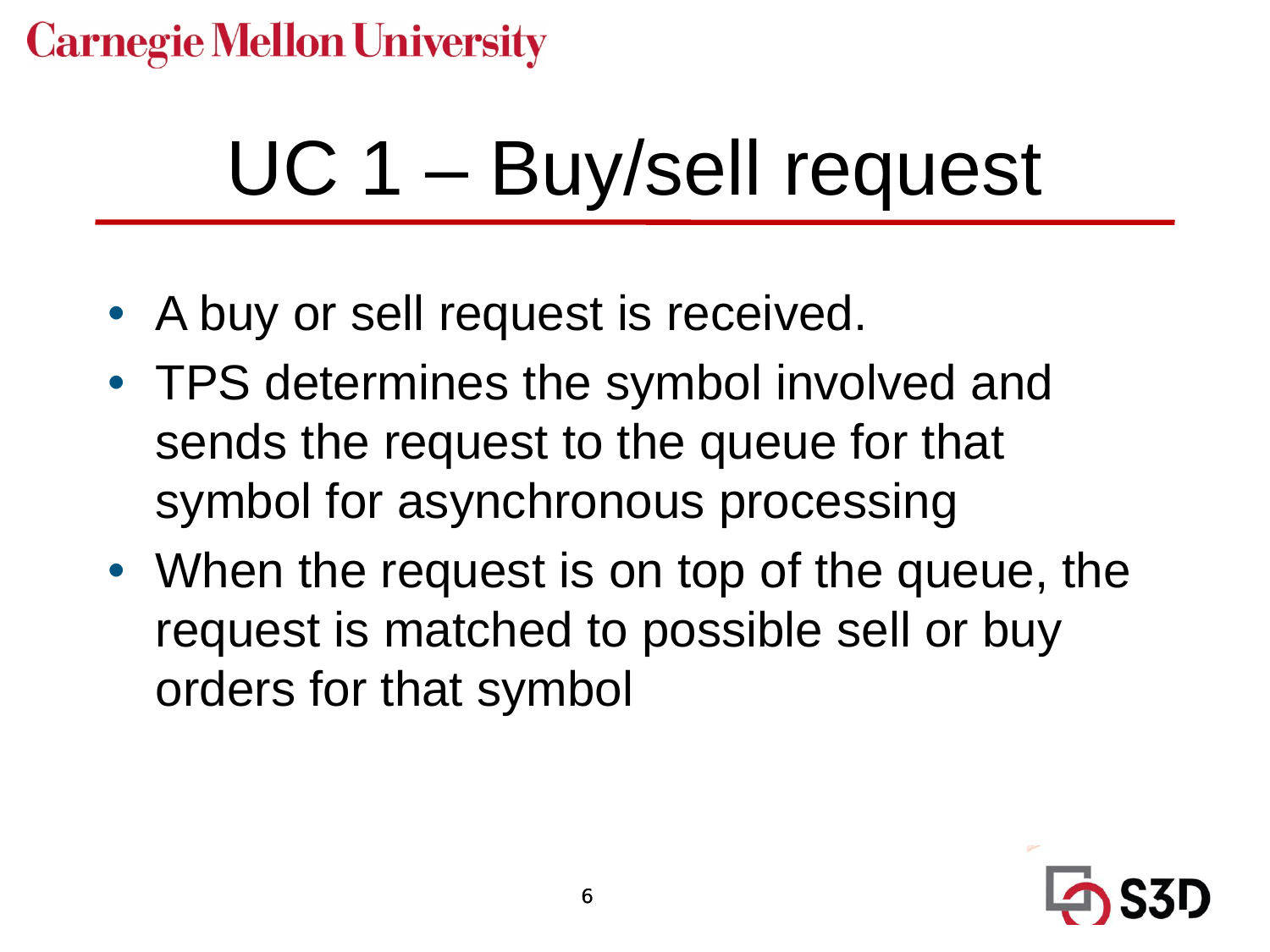

# UC 1 – Buy/sell request
A buy or sell request is received.
TPS determines the symbol involved and sends the request to the queue for that symbol for asynchronous processing
When the request is on top of the queue, the request is matched to possible sell or buy orders for that symbol
6